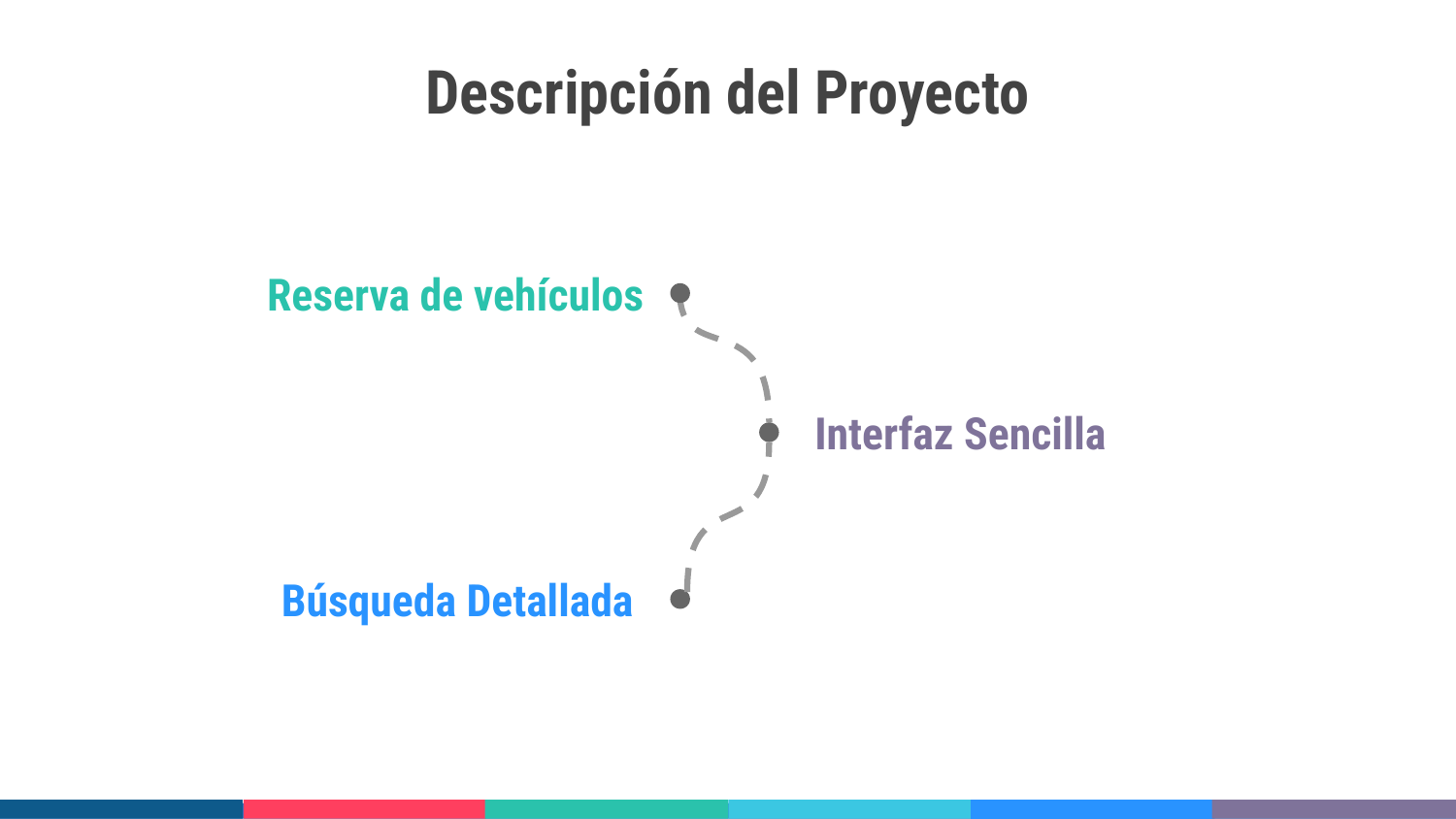

Descripción del Proyecto
Reserva de vehículos

Interfaz Sencilla

Búsqueda Detallada